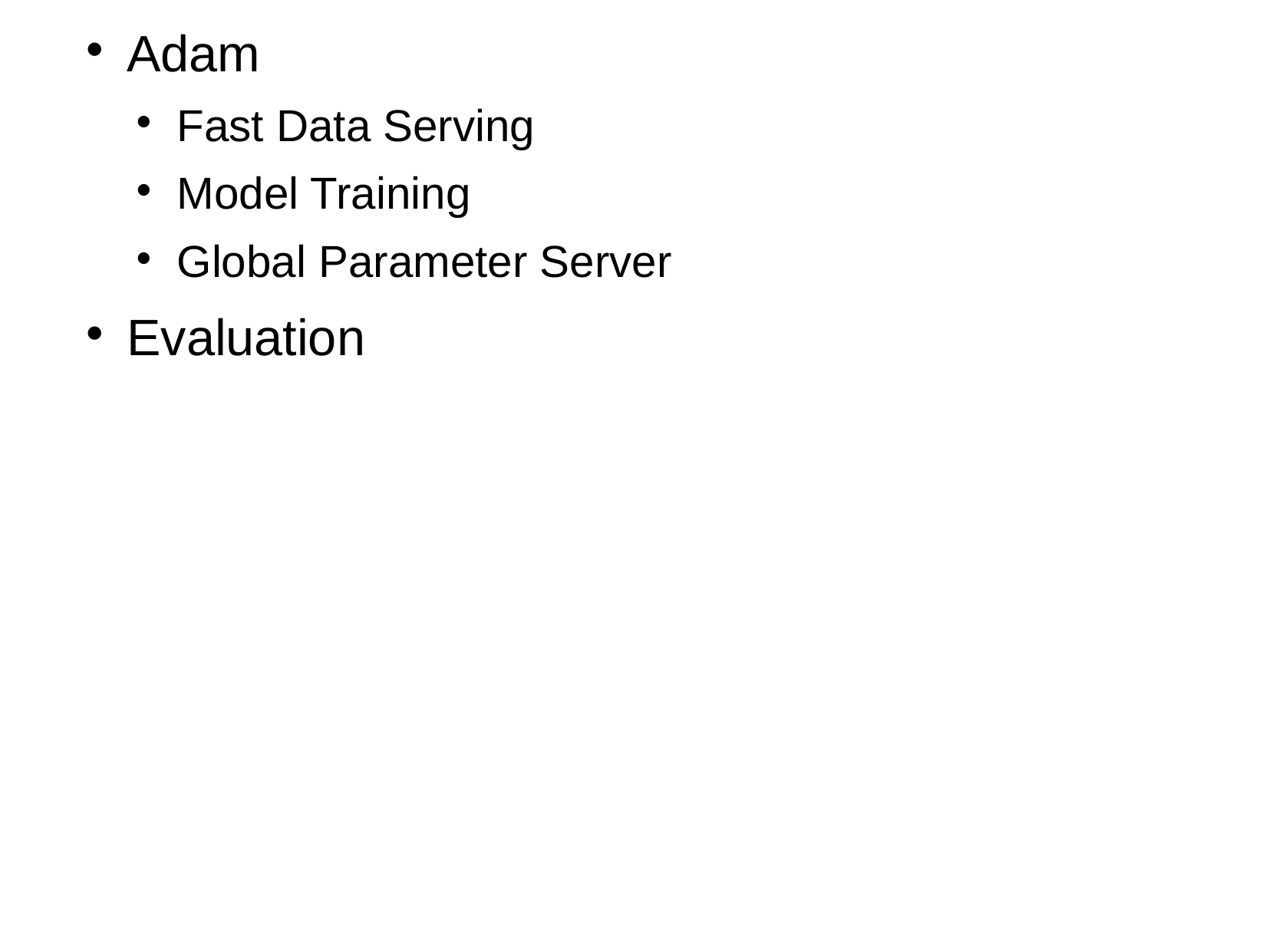

Adam
Fast Data Serving
Model Training
Global Parameter Server
Evaluation